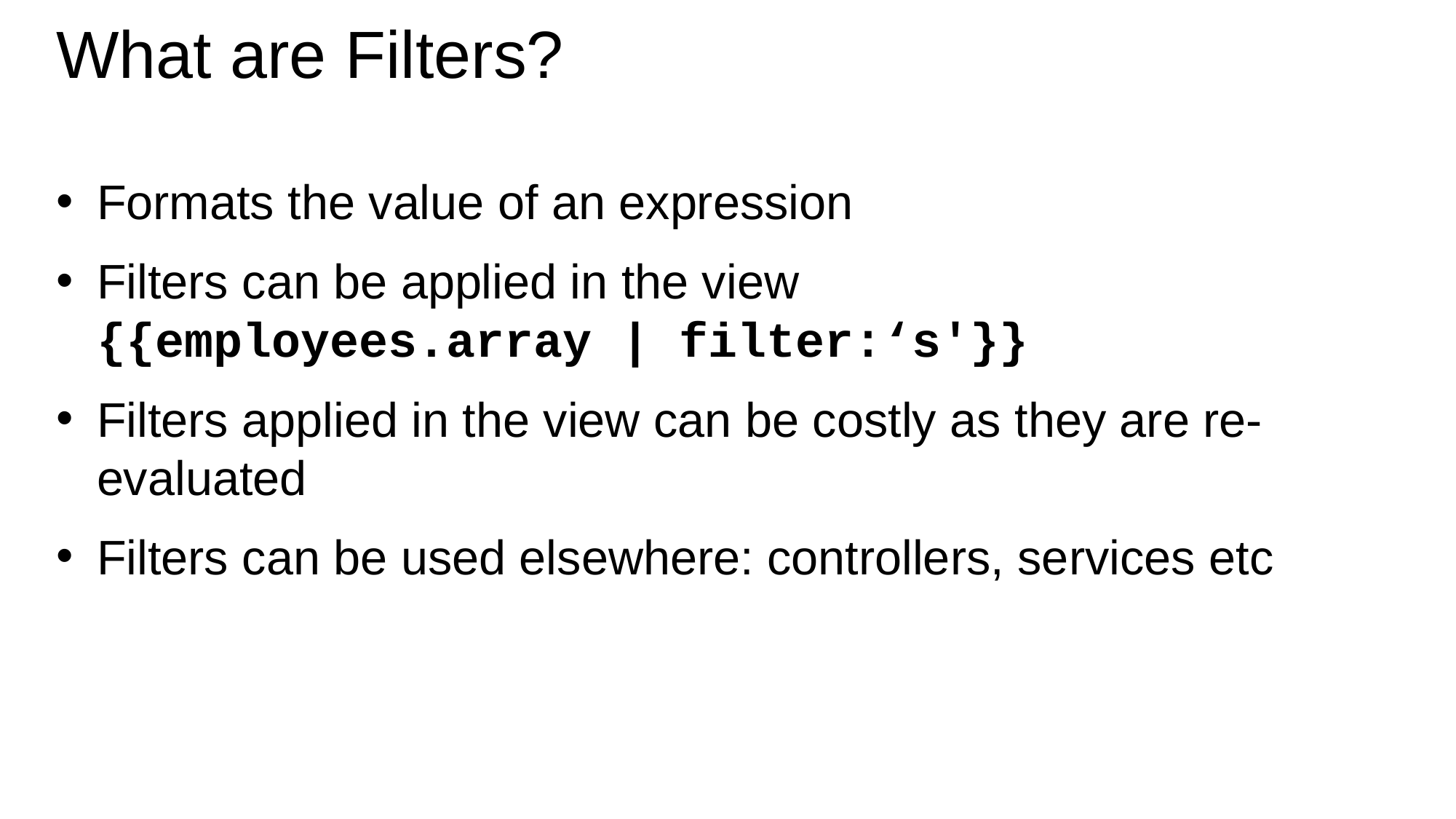

# What are Filters?
Formats the value of an expression
Filters can be applied in the view {{employees.array | filter:‘s'}}
Filters applied in the view can be costly as they are re-evaluated
Filters can be used elsewhere: controllers, services etc